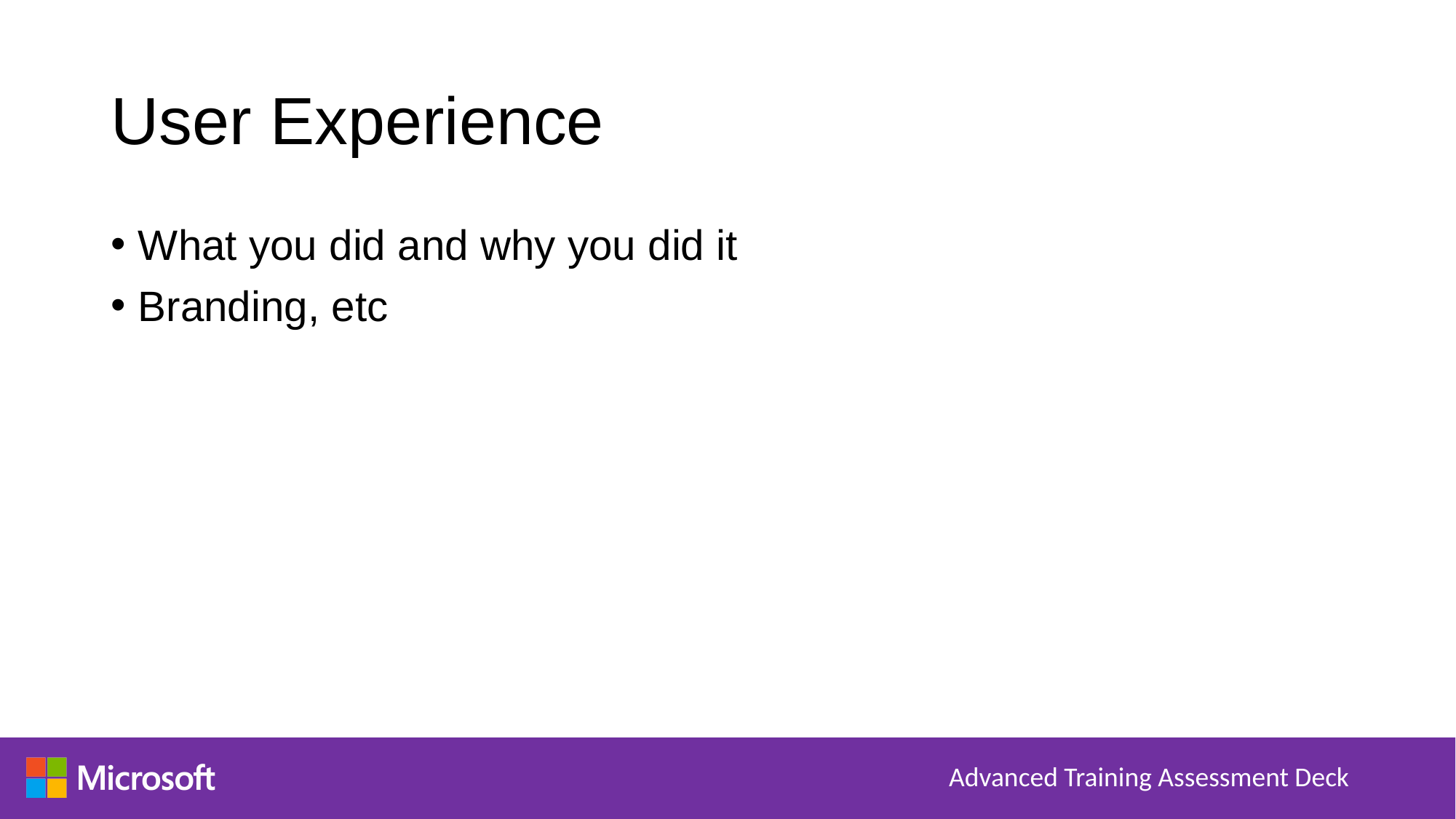

# User Experience
What you did and why you did it
Branding, etc